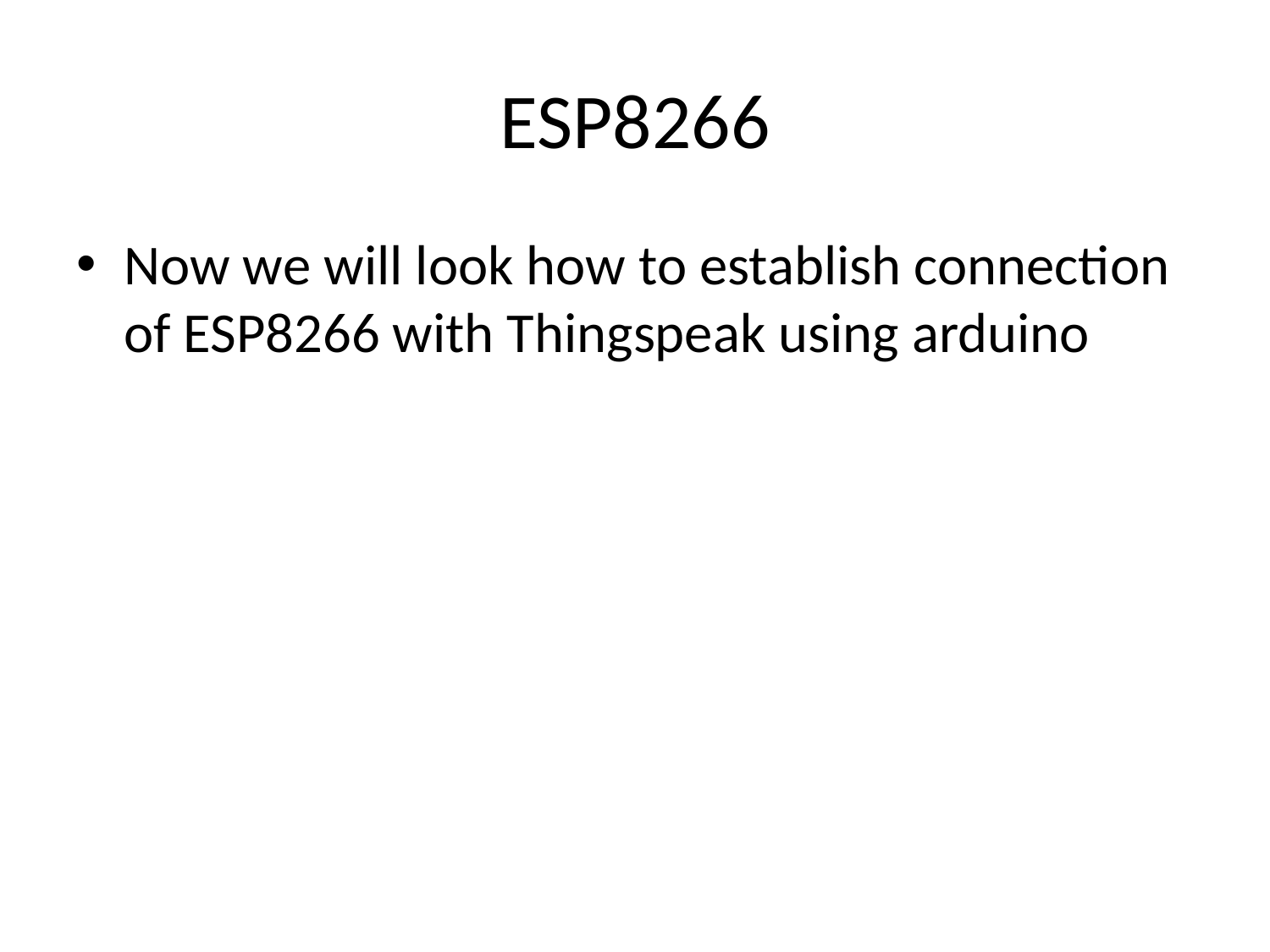

# ESP8266
Now we will look how to establish connection of ESP8266 with Thingspeak using arduino